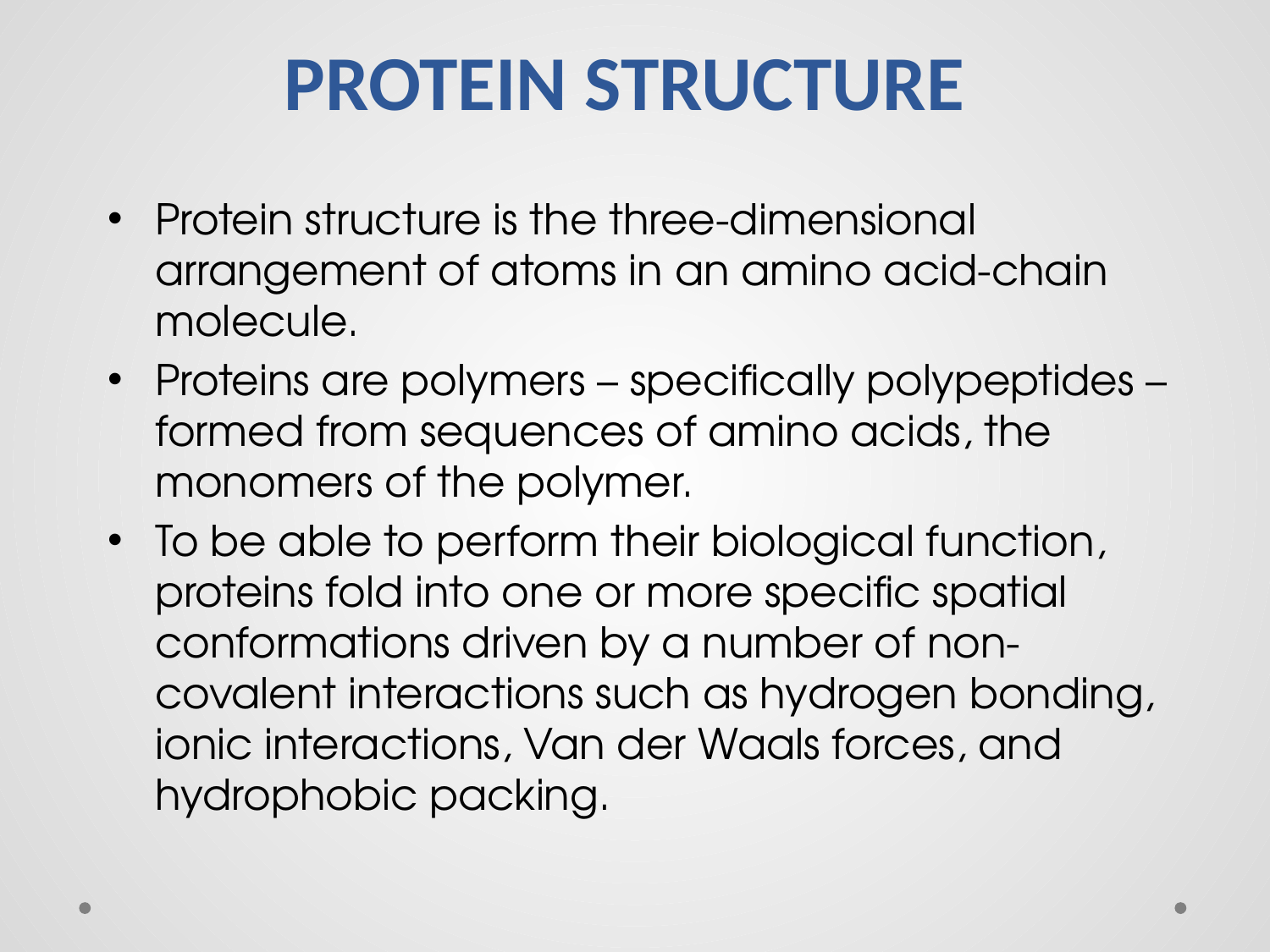

# PROTEIN STRUCTURE
Protein structure is the three-dimensional arrangement of atoms in an amino acid-chain molecule.
Proteins are polymers – specifically polypeptides – formed from sequences of amino acids, the monomers of the polymer.
To be able to perform their biological function, proteins fold into one or more specific spatial conformations driven by a number of non-covalent interactions such as hydrogen bonding, ionic interactions, Van der Waals forces, and hydrophobic packing.